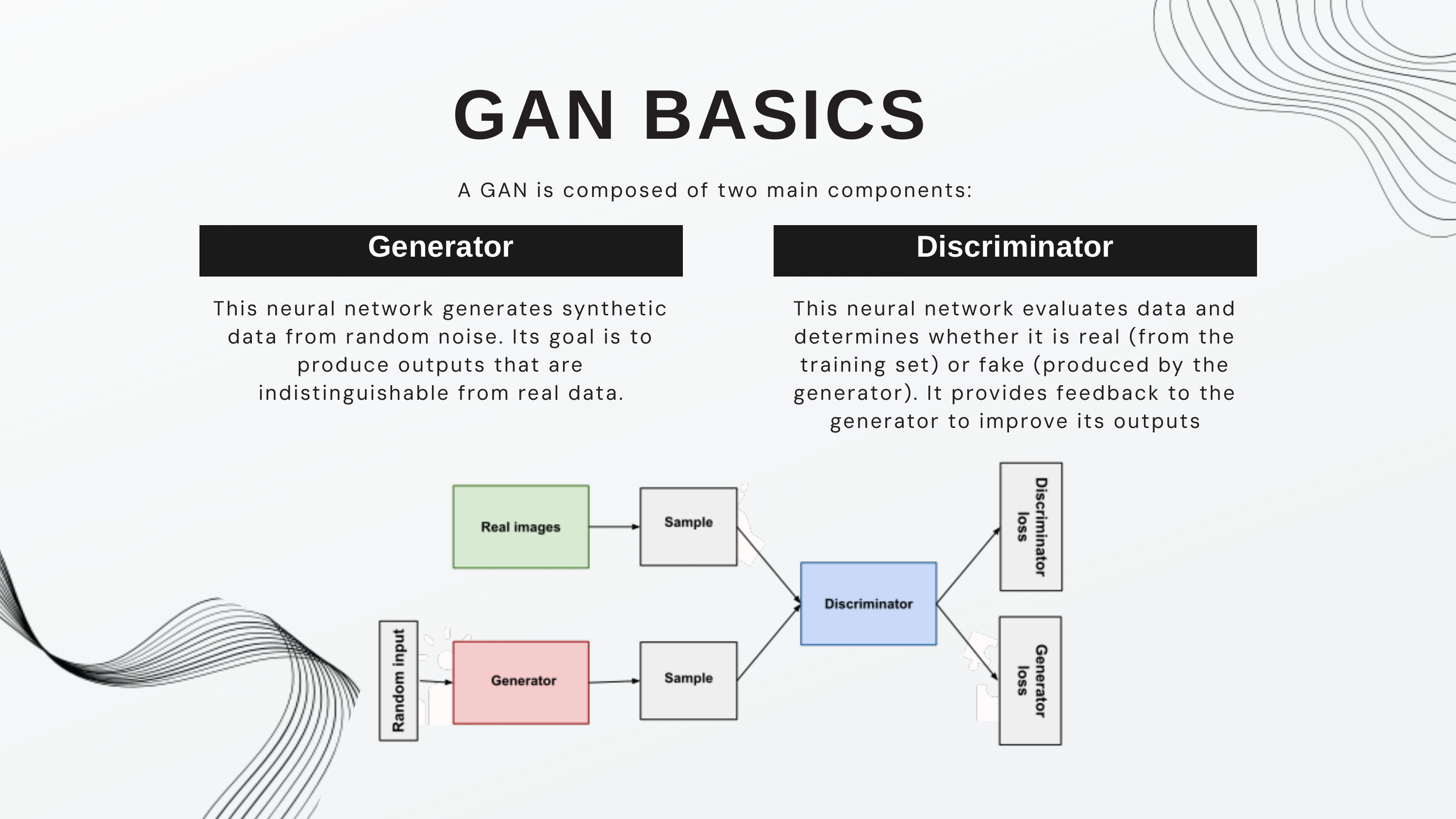

GAN BASICS
A GAN is composed of two main components:

Generator

Discriminator
This neural network generates synthetic data from random noise. Its goal is to produce outputs that are indistinguishable from real data.
This neural network evaluates data and determines whether it is real (from the training set) or fake (produced by the generator). It provides feedback to the generator to improve its outputs